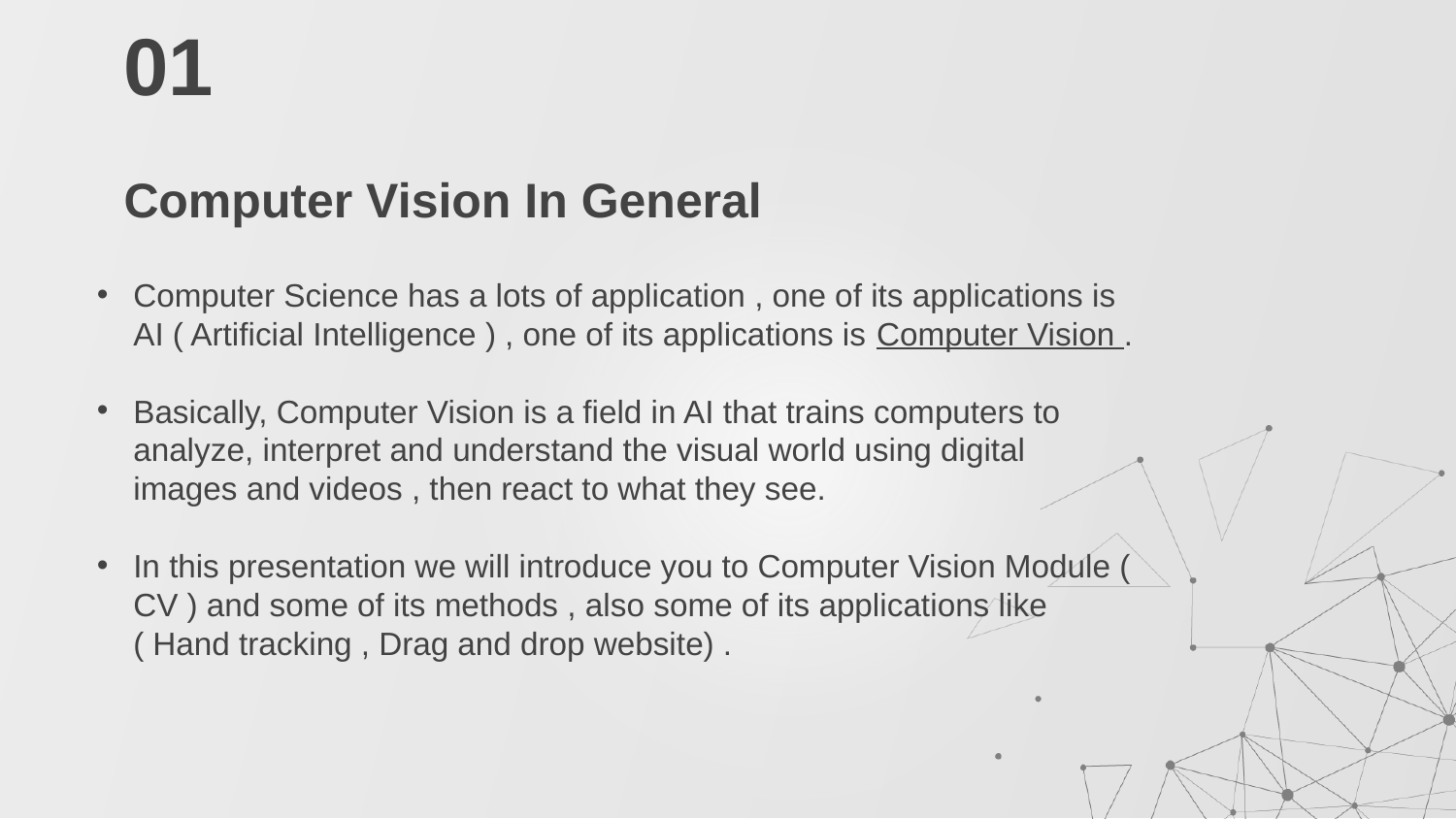

# 01 Computer Vision In General
Computer Science has a lots of application , one of its applications is AI ( Artificial Intelligence ) , one of its applications is Computer Vision .

Basically, Computer Vision is a field in AI that trains computers to analyze, interpret and understand the visual world using digital images and videos , then react to what they see.

In this presentation we will introduce you to Computer Vision Module ( CV ) and some of its methods , also some of its applications like ( Hand tracking , Drag and drop website) .